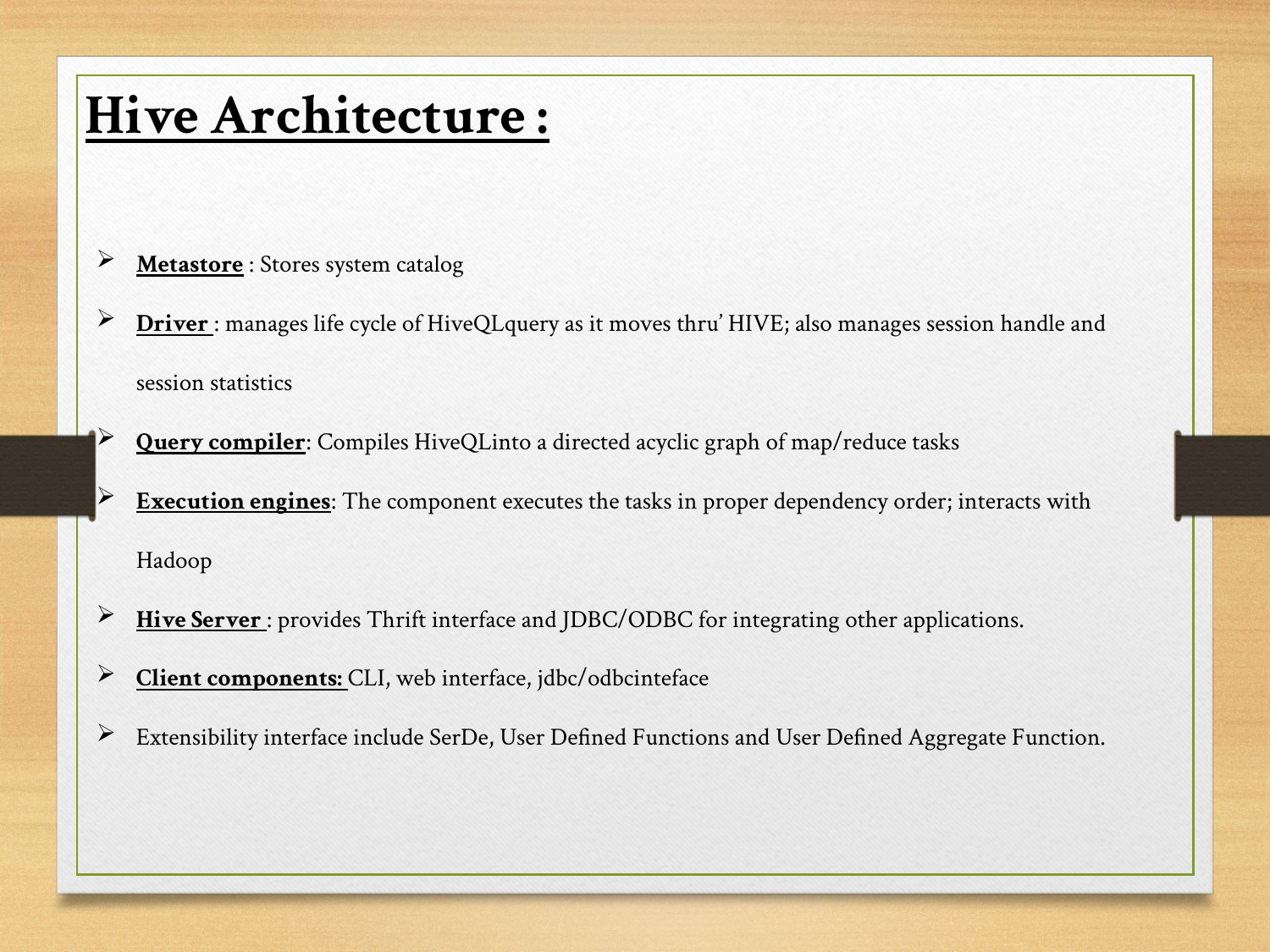

Hive Architecture :
Metastore : Stores system catalog
Driver : manages life cycle of HiveQLquery as it moves thru’ HIVE; also manages session handle and session statistics
Query compiler: Compiles HiveQLinto a directed acyclic graph of map/reduce tasks
Execution engines: The component executes the tasks in proper dependency order; interacts with Hadoop
Hive Server : provides Thrift interface and JDBC/ODBC for integrating other applications.
Client components: CLI, web interface, jdbc/odbcinteface
Extensibility interface include SerDe, User Defined Functions and User Defined Aggregate Function.